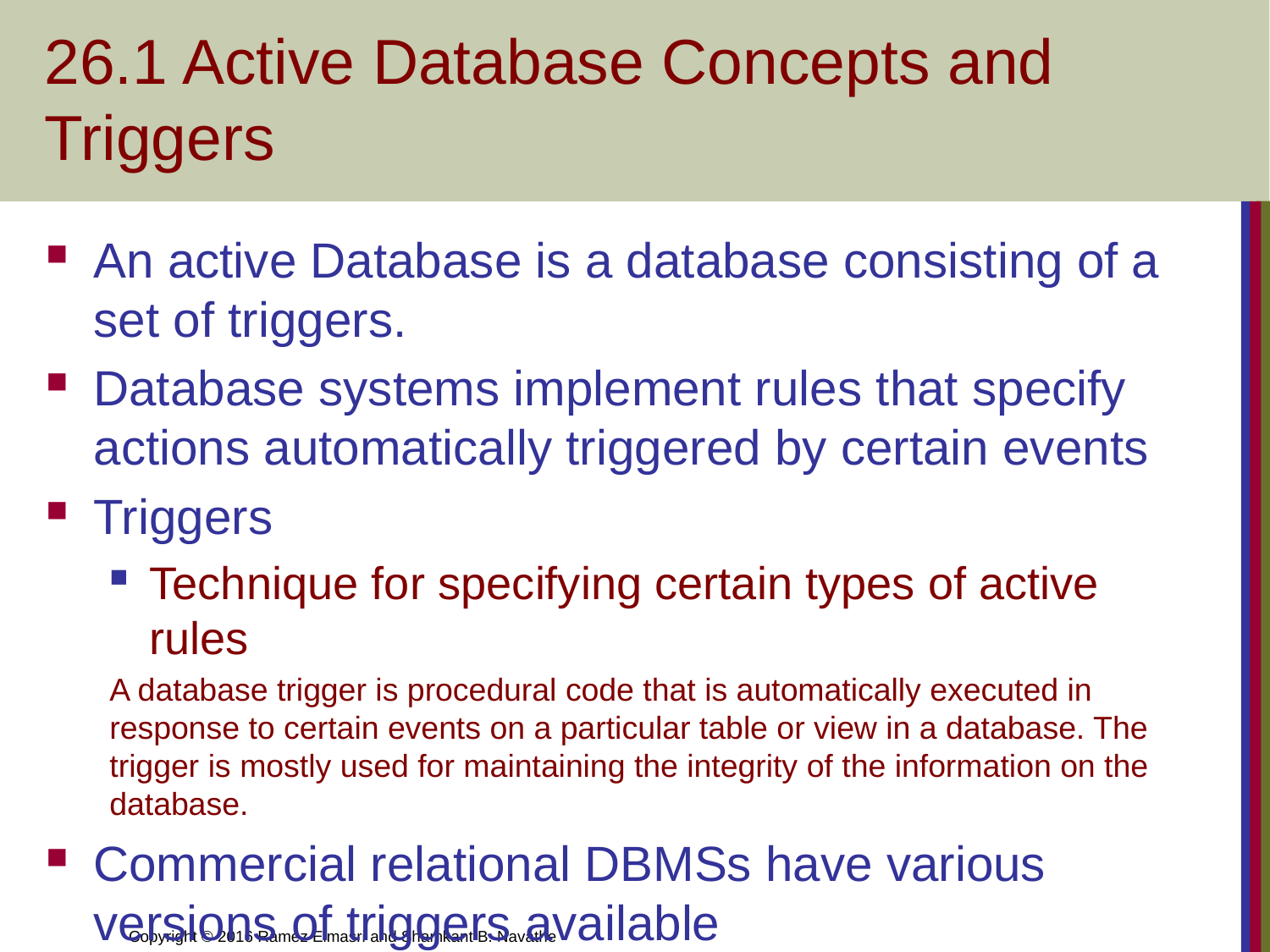

# 26.1 Active Database Concepts and Triggers
An active Database is a database consisting of a set of triggers.
Database systems implement rules that specify actions automatically triggered by certain events
Triggers
Technique for specifying certain types of active rules
A database trigger is procedural code that is automatically executed in response to certain events on a particular table or view in a database. The trigger is mostly used for maintaining the integrity of the information on the database.
Commercial relational DBMSs have various versions of triggers available
Oracle syntax used to illustrate concepts